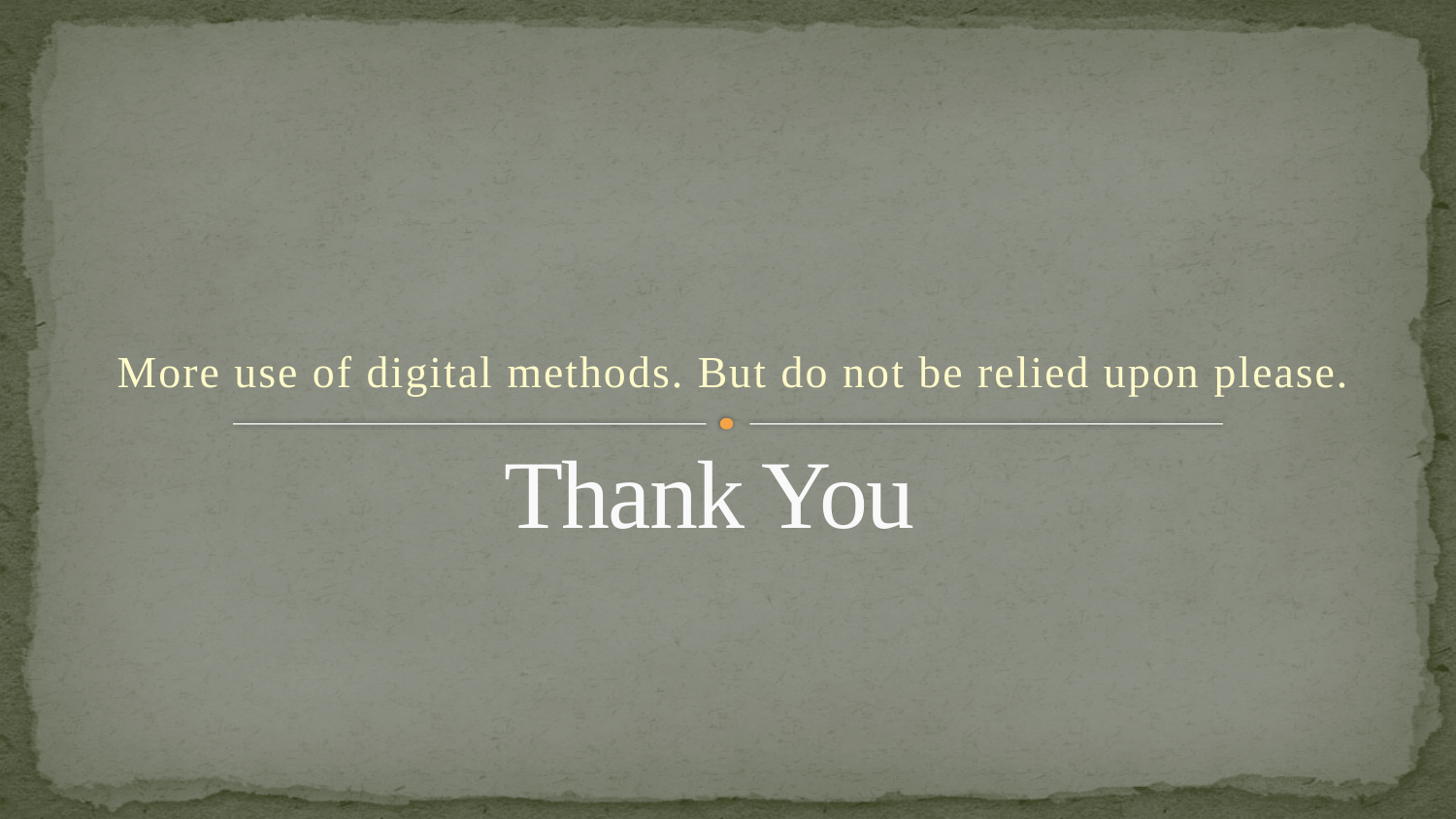

More use of digital methods. But do not be relied upon please.
# Thank You